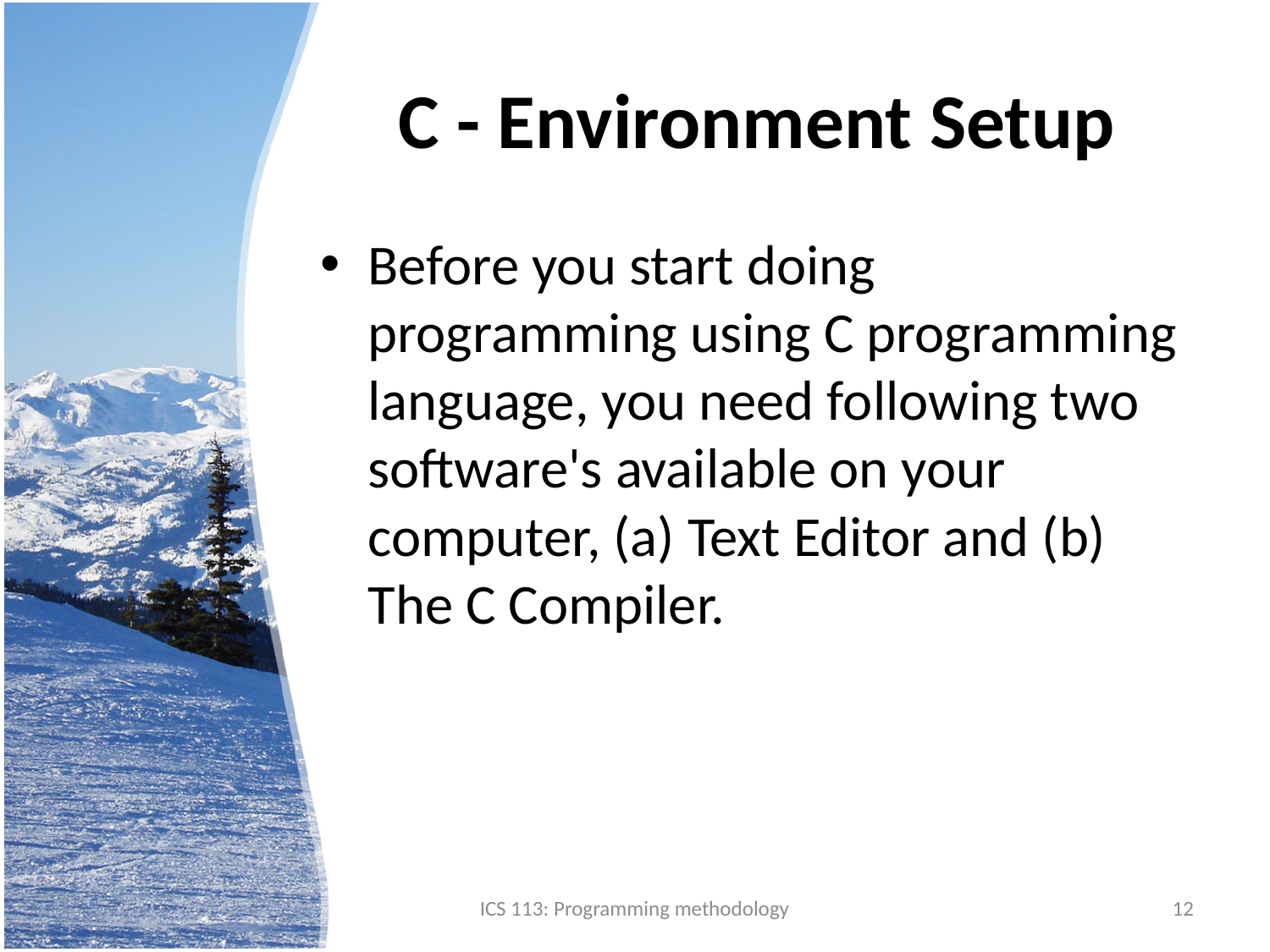

# C - Environment Setup
Before you start doing programming using C programming language, you need following two software's available on your computer, (a) Text Editor and (b) The C Compiler.
ICS 113: Programming methodology
12